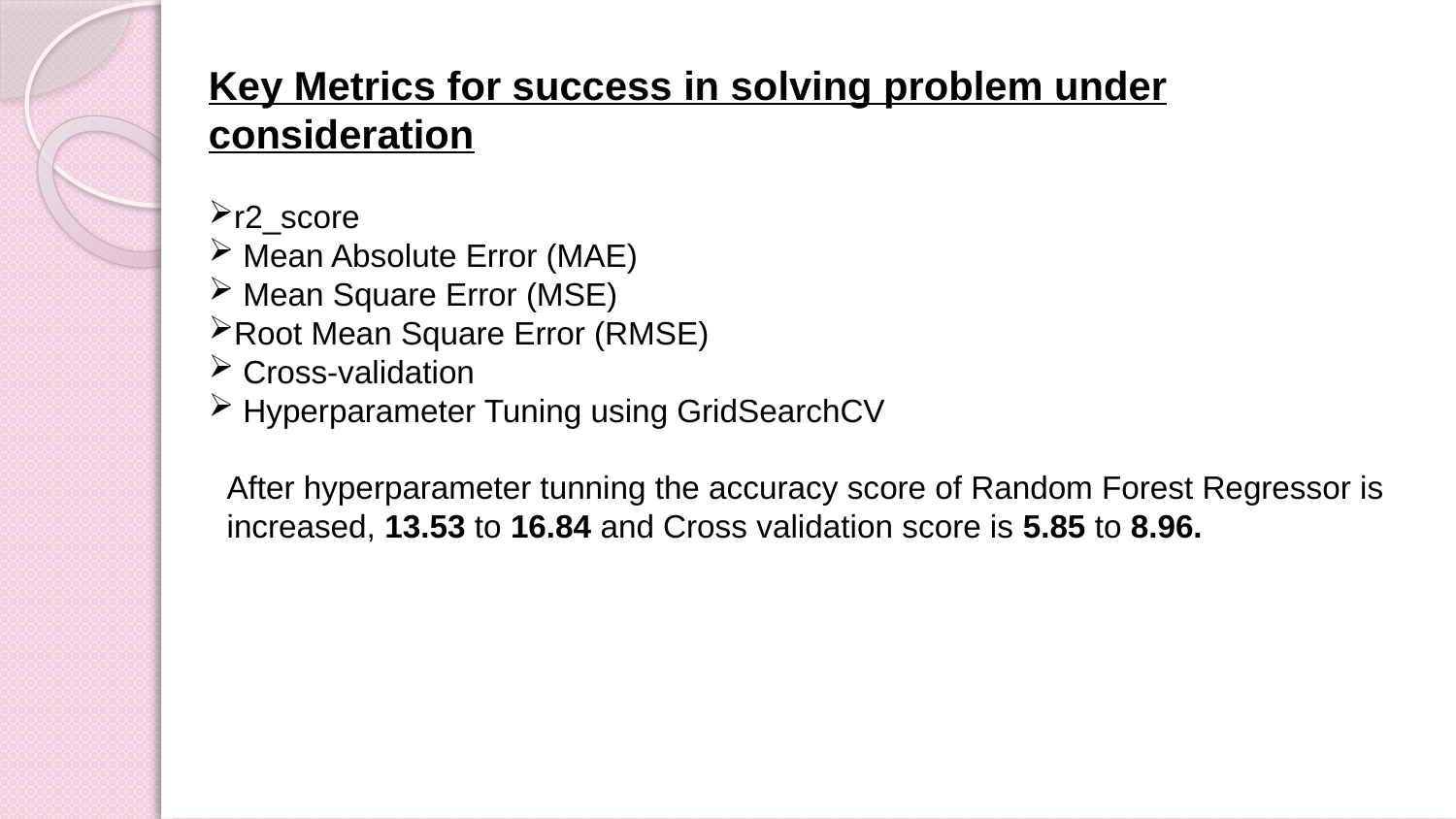

Key Metrics for success in solving problem under consideration

r2_score
 Mean Absolute Error (MAE)
 Mean Square Error (MSE)
Root Mean Square Error (RMSE)
 Cross-validation
 Hyperparameter Tuning using GridSearchCV

After hyperparameter tunning the accuracy score of Random Forest Regressor is increased, 13.53 to 16.84 and Cross validation score is 5.85 to 8.96.